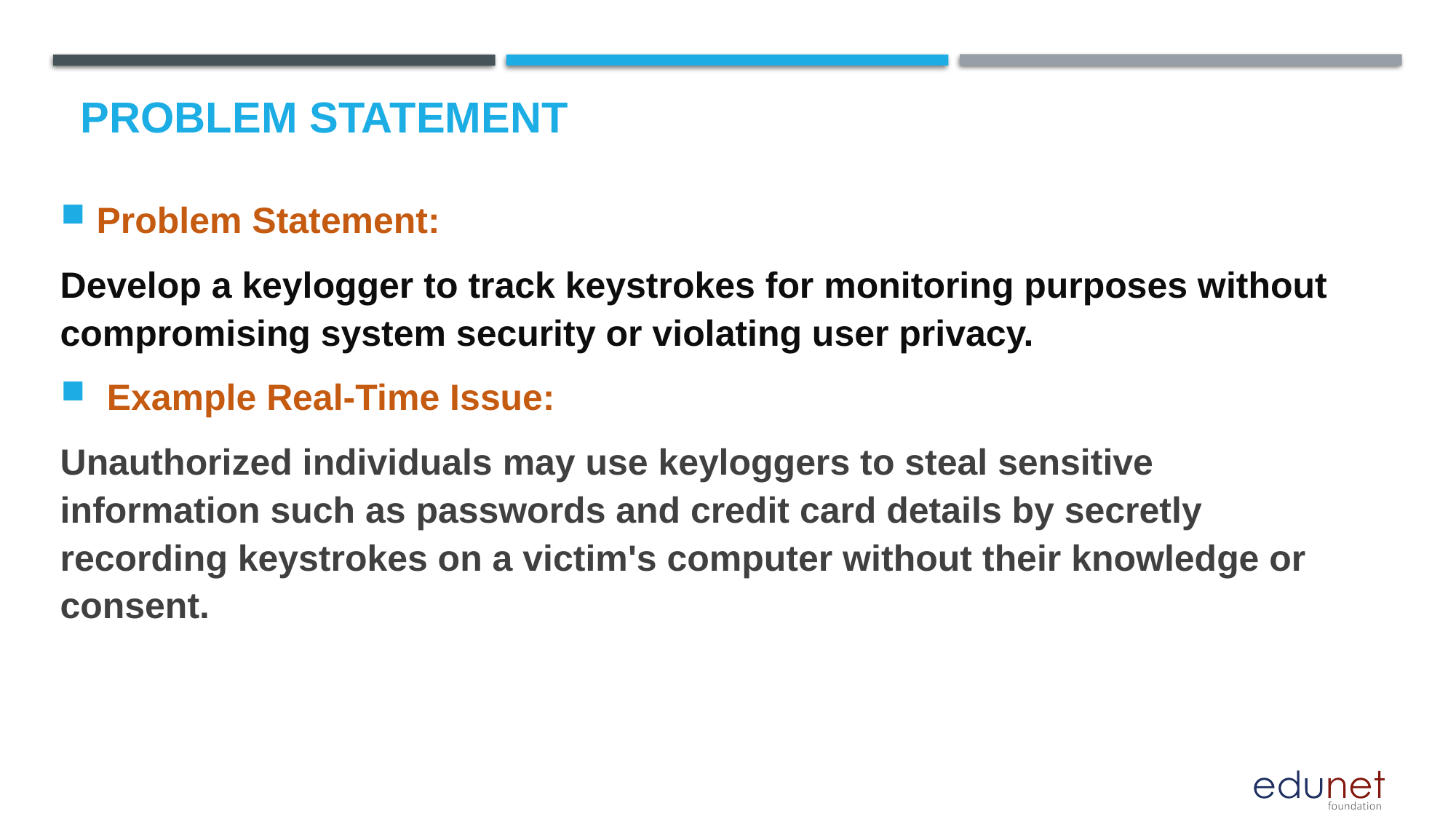

Problem Statement:
Develop a keylogger to track keystrokes for monitoring purposes without compromising system security or violating user privacy.
 Example Real-Time Issue:
Unauthorized individuals may use keyloggers to steal sensitive information such as passwords and credit card details by secretly recording keystrokes on a victim's computer without their knowledge or consent.
# Problem Statement